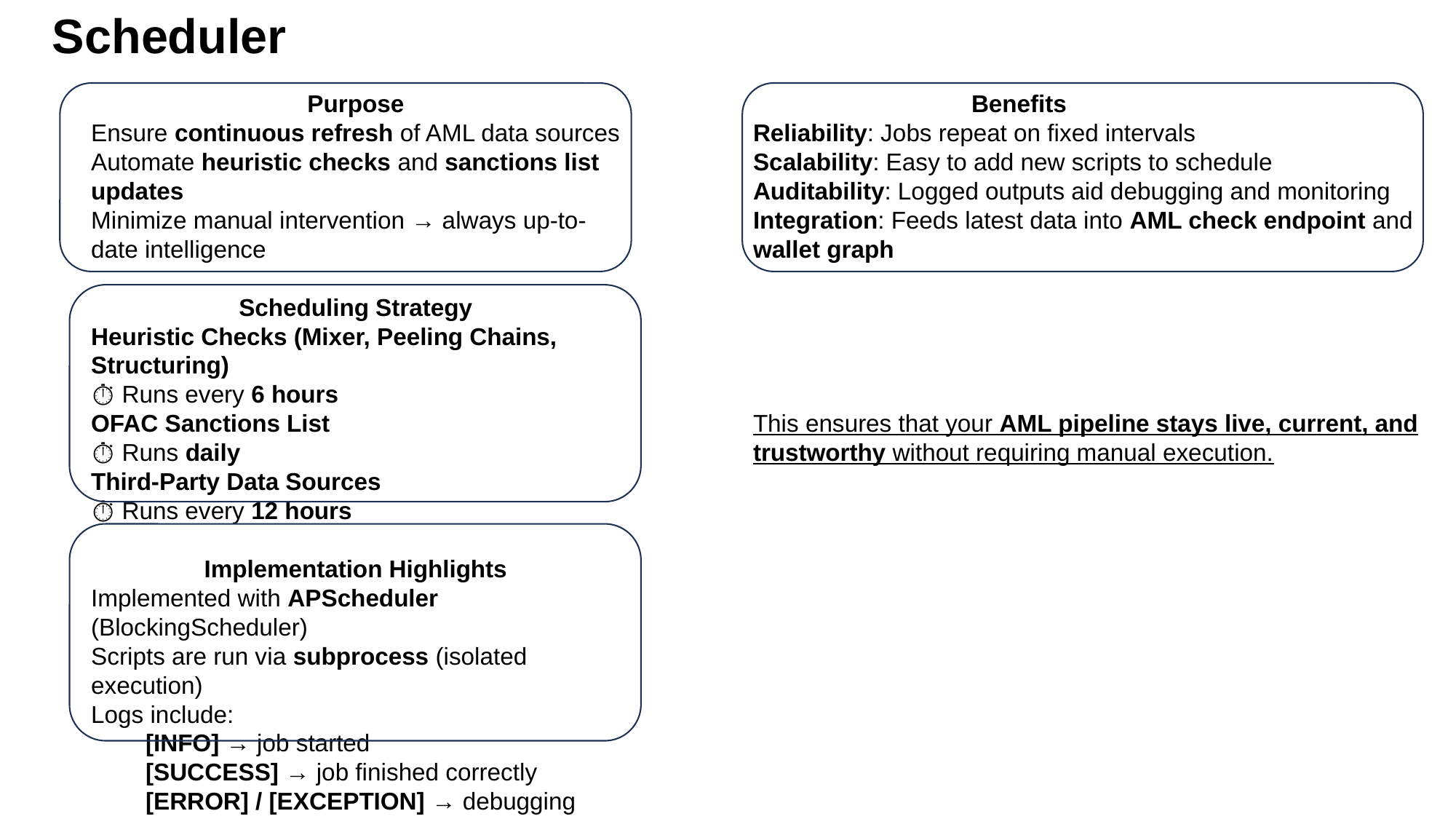

Scheduler

Purpose
Ensure continuous refresh of AML data sources
Automate heuristic checks and sanctions list updates
Minimize manual intervention → always up-to-date intelligence
Scheduling Strategy
Heuristic Checks (Mixer, Peeling Chains, Structuring)
⏱ Runs every 6 hours
OFAC Sanctions List
⏱ Runs daily
Third-Party Data Sources
⏱ Runs every 12 hours
Implementation Highlights
Implemented with APScheduler (BlockingScheduler)
Scripts are run via subprocess (isolated execution)
Logs include:
[INFO] → job started
[SUCCESS] → job finished correctly
[ERROR] / [EXCEPTION] → debugging info

		Benefits
Reliability: Jobs repeat on fixed intervals
Scalability: Easy to add new scripts to schedule
Auditability: Logged outputs aid debugging and monitoring
Integration: Feeds latest data into AML check endpoint and wallet graph

This ensures that your AML pipeline stays live, current, and trustworthy without requiring manual execution.